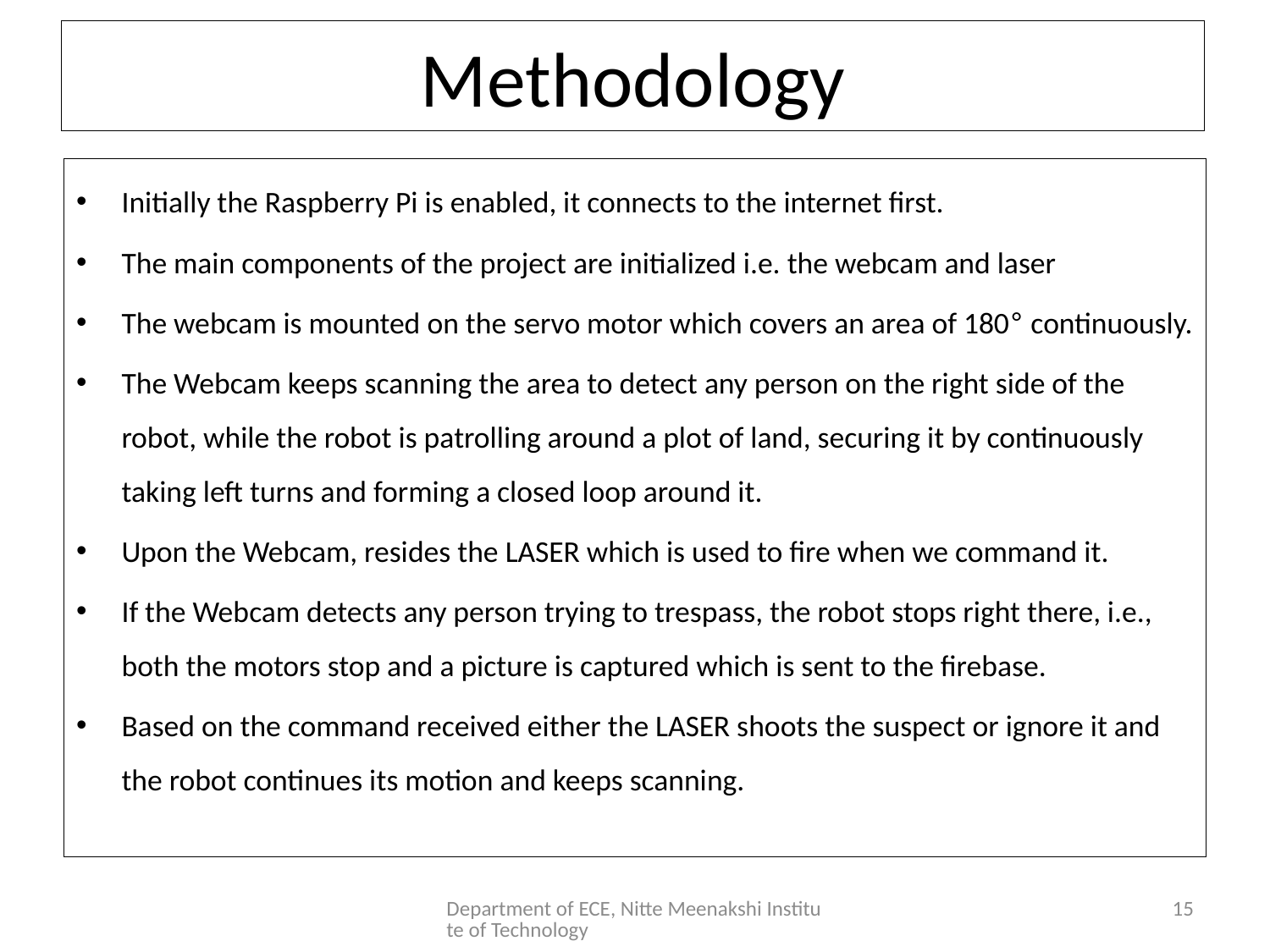

# Methodology
Initially the Raspberry Pi is enabled, it connects to the internet first.
The main components of the project are initialized i.e. the webcam and laser
The webcam is mounted on the servo motor which covers an area of 180° continuously.
The Webcam keeps scanning the area to detect any person on the right side of the robot, while the robot is patrolling around a plot of land, securing it by continuously taking left turns and forming a closed loop around it.
Upon the Webcam, resides the LASER which is used to fire when we command it.
If the Webcam detects any person trying to trespass, the robot stops right there, i.e., both the motors stop and a picture is captured which is sent to the firebase.
Based on the command received either the LASER shoots the suspect or ignore it and the robot continues its motion and keeps scanning.

Department of ECE, Nitte Meenakshi Institute of Technology
15